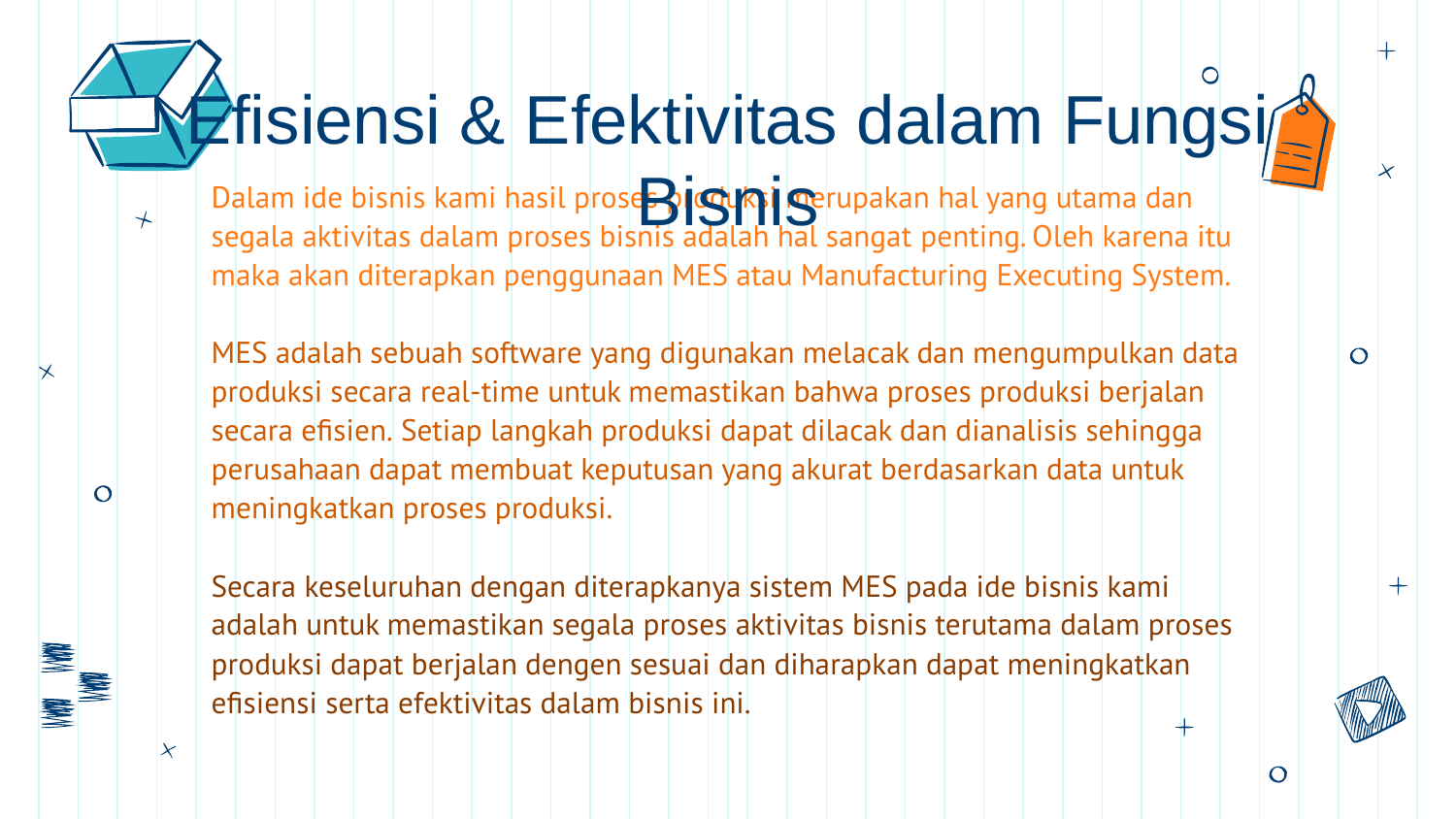

# Efisiensi & Efektivitas dalam Fungsi Bisnis

Dalam ide bisnis kami hasil proses produksi merupakan hal yang utama dan segala aktivitas dalam proses bisnis adalah hal sangat penting. Oleh karena itu maka akan diterapkan penggunaan MES atau Manufacturing Executing System.

MES adalah sebuah software yang digunakan melacak dan mengumpulkan data produksi secara real-time untuk memastikan bahwa proses produksi berjalan secara efisien. Setiap langkah produksi dapat dilacak dan dianalisis sehingga perusahaan dapat membuat keputusan yang akurat berdasarkan data untuk meningkatkan proses produksi.

Secara keseluruhan dengan diterapkanya sistem MES pada ide bisnis kami adalah untuk memastikan segala proses aktivitas bisnis terutama dalam proses produksi dapat berjalan dengen sesuai dan diharapkan dapat meningkatkan efisiensi serta efektivitas dalam bisnis ini.